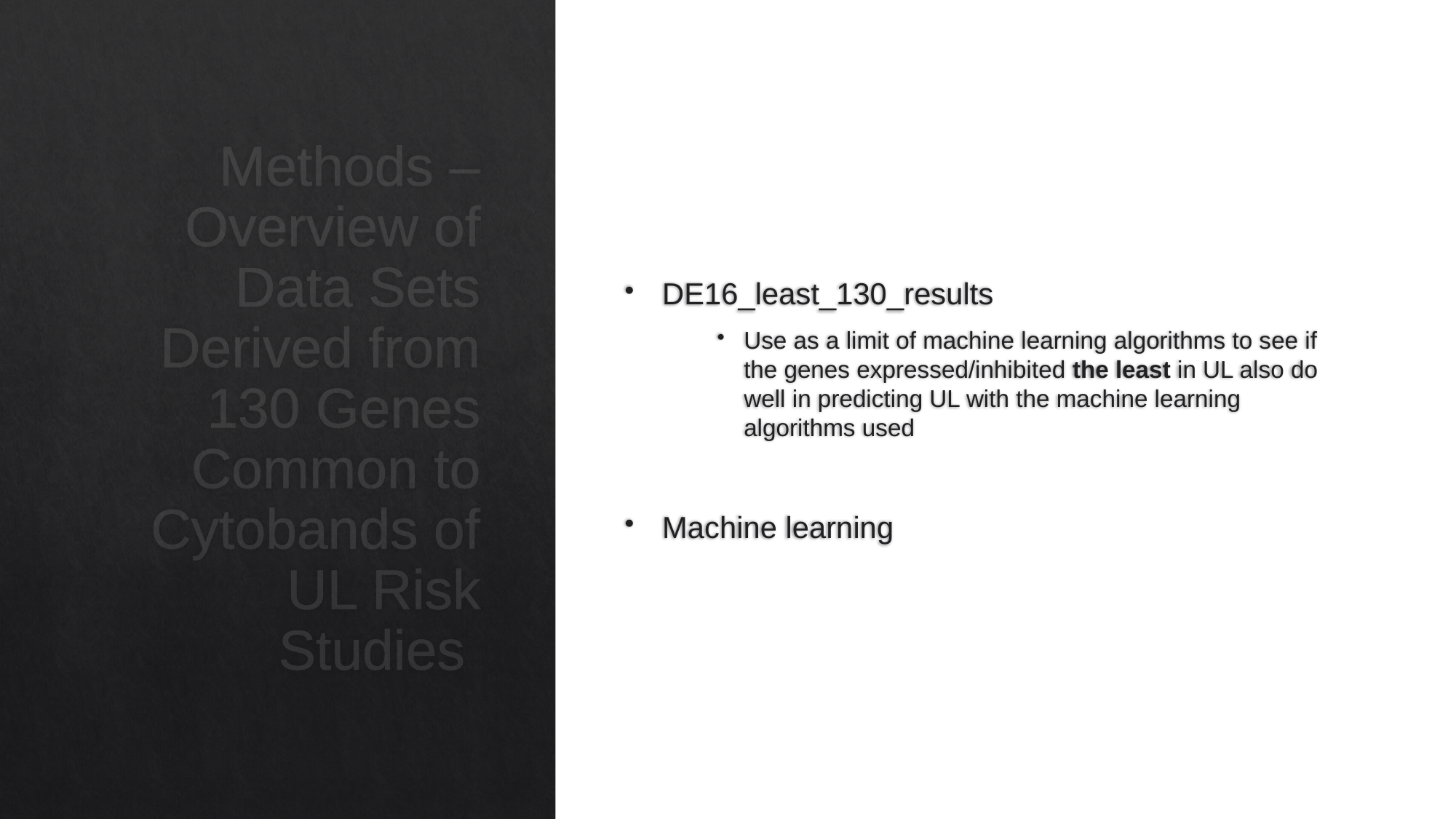

DE16_least_130_results
Use as a limit of machine learning algorithms to see if the genes expressed/inhibited the least in UL also do well in predicting UL with the machine learning algorithms used

Machine learning
# Methods – Overview of Data Sets Derived from 130 Genes Common to Cytobands of UL Risk Studies